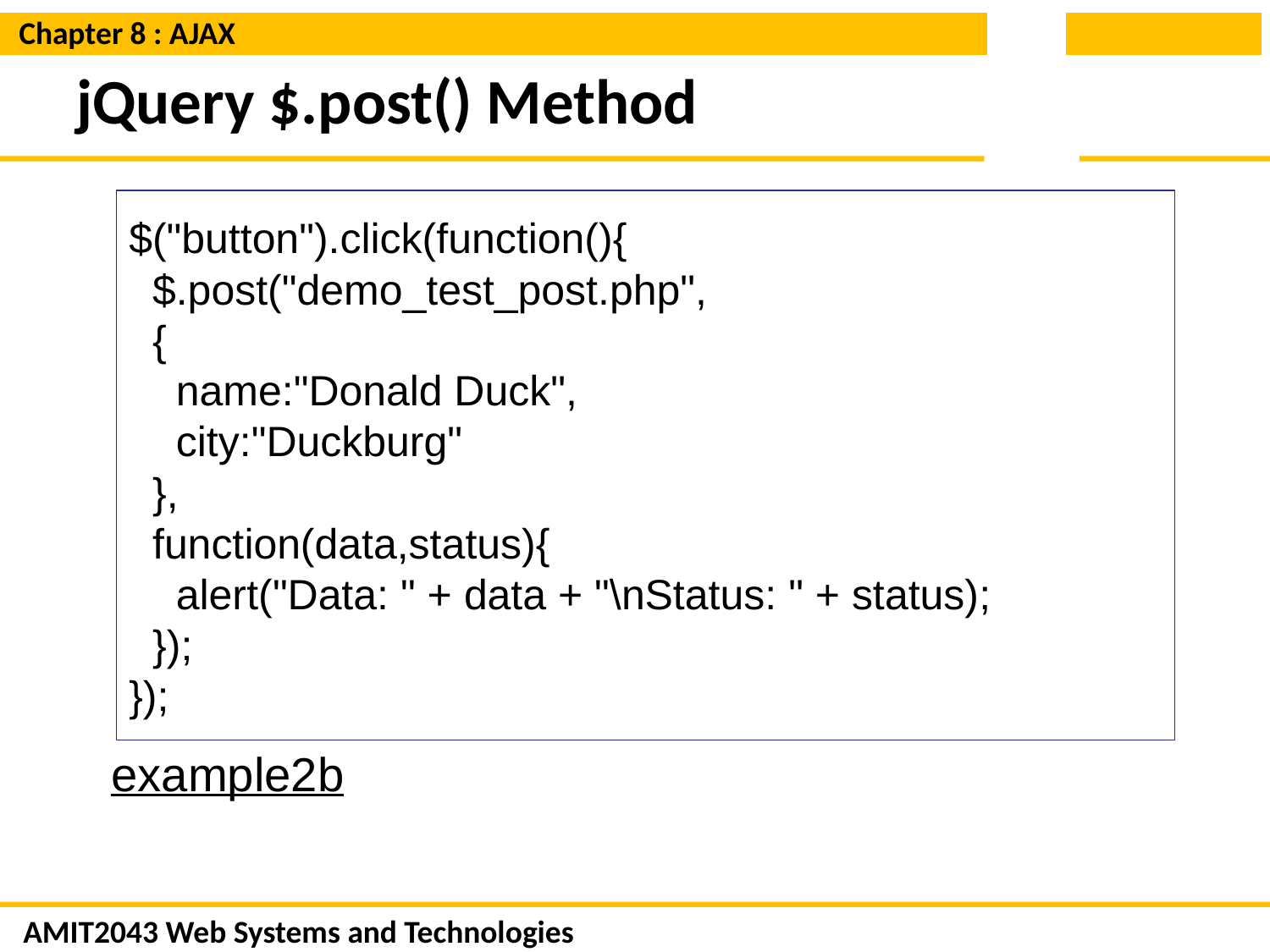

# jQuery $.post() Method

$("button").click(function(){
  $.post("demo_test_post.php",
  {
    name:"Donald Duck",
    city:"Duckburg"
  },
  function(data,status){
    alert("Data: " + data + "\nStatus: " + status);
  });
});
example2b